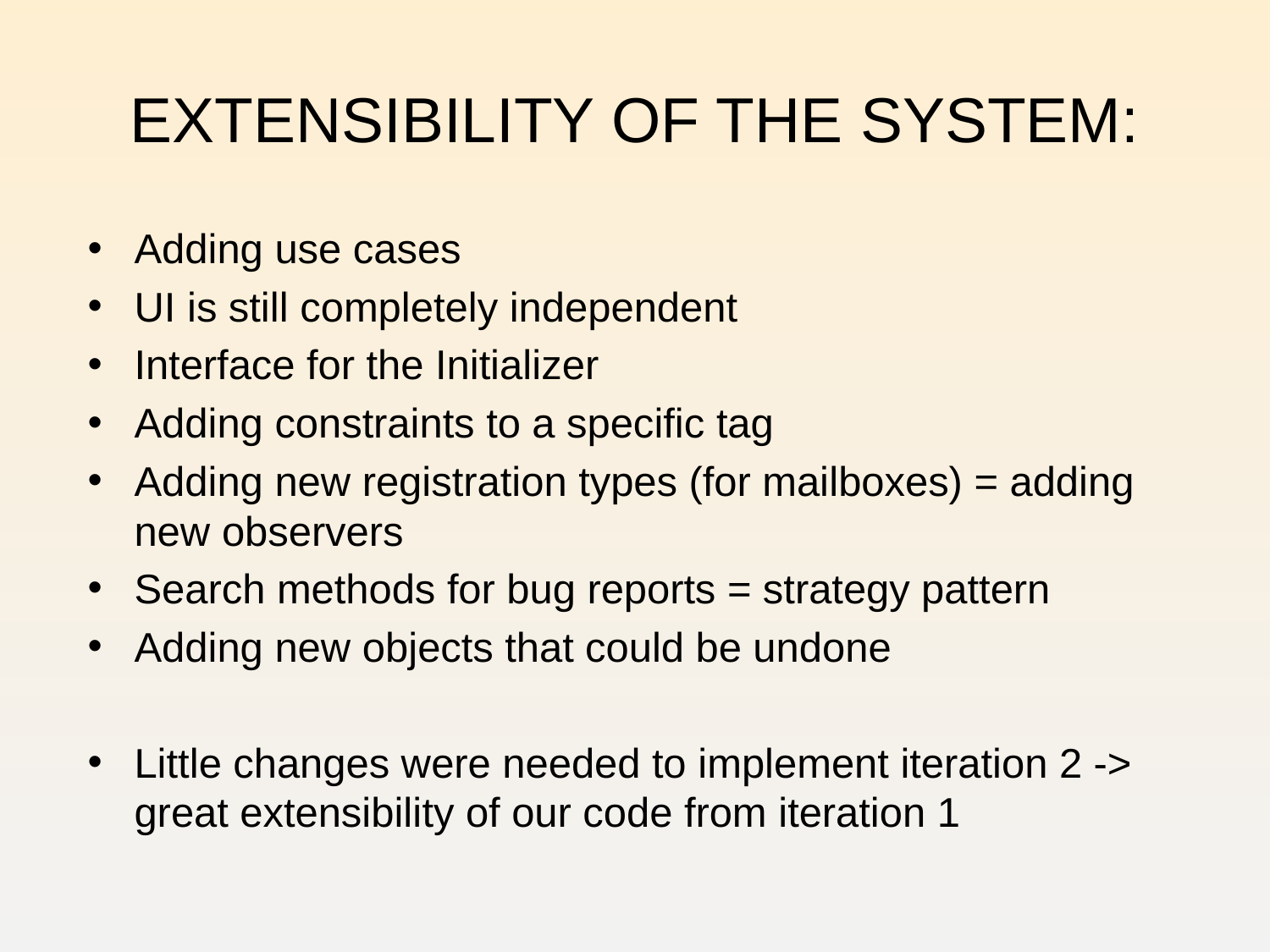

# Extensibility of the system:
Adding use cases
UI is still completely independent
Interface for the Initializer
Adding constraints to a specific tag
Adding new registration types (for mailboxes) = adding new observers
Search methods for bug reports = strategy pattern
Adding new objects that could be undone

Little changes were needed to implement iteration 2 -> great extensibility of our code from iteration 1